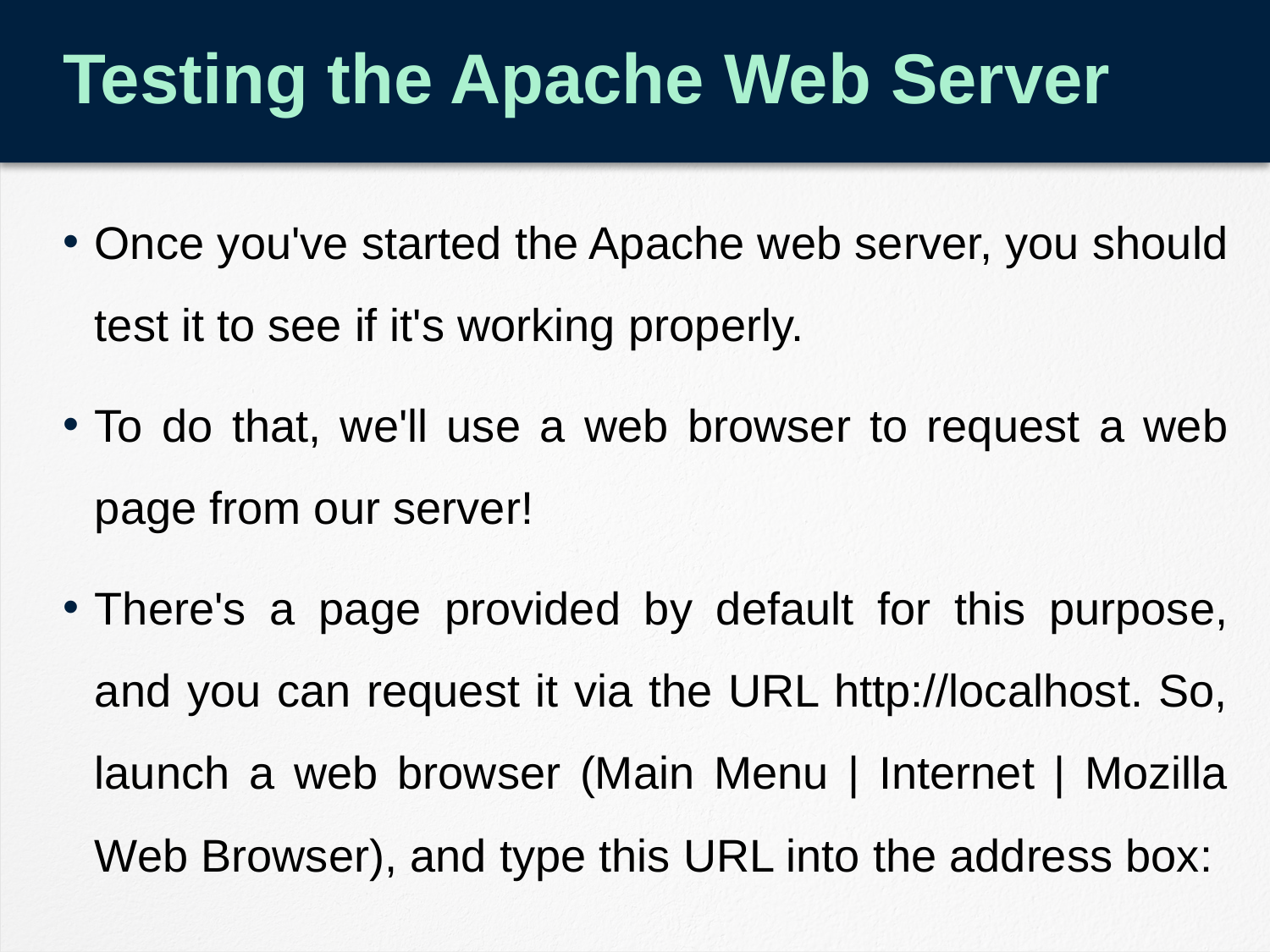

# Testing the Apache Web Server
Once you've started the Apache web server, you should test it to see if it's working properly.
To do that, we'll use a web browser to request a web page from our server!
There's a page provided by default for this purpose, and you can request it via the URL http://localhost. So, launch a web browser (Main Menu | Internet | Mozilla Web Browser), and type this URL into the address box: